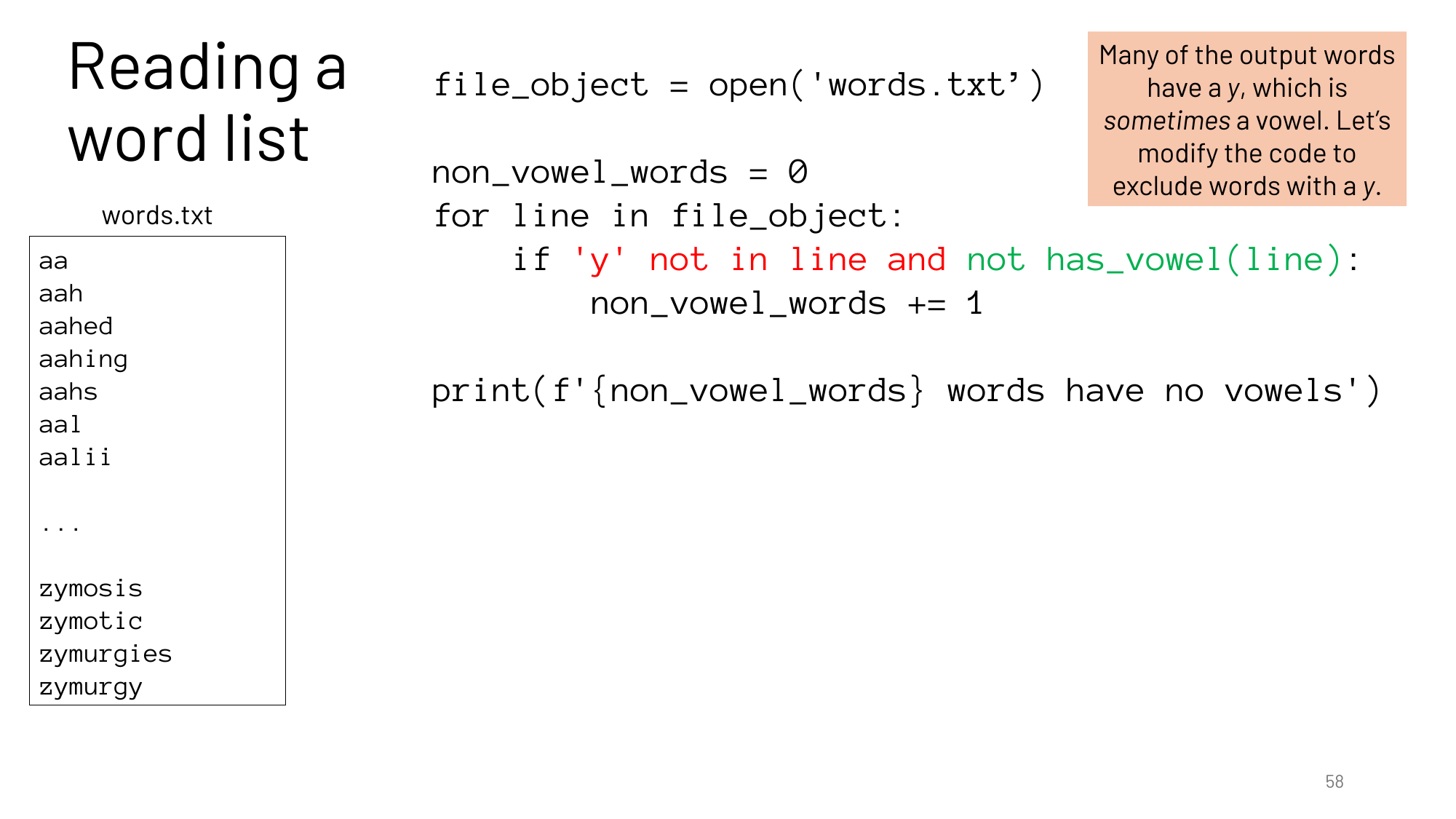

# Reading a word list
Many of the output words have a y, which is sometimes a vowel. Let’s modify the code to exclude words with a y.
file_object = open('words.txt’)

non_vowel_words = 0
for line in file_object:
    if 'y' not in line and not has_vowel(line):
        non_vowel_words += 1

print(f'{non_vowel_words} words have no vowels')
words.txt
aa
aah
aahed
aahing
aahs
aal
aalii

...

zymosis
zymotic
zymurgies
zymurgy
58